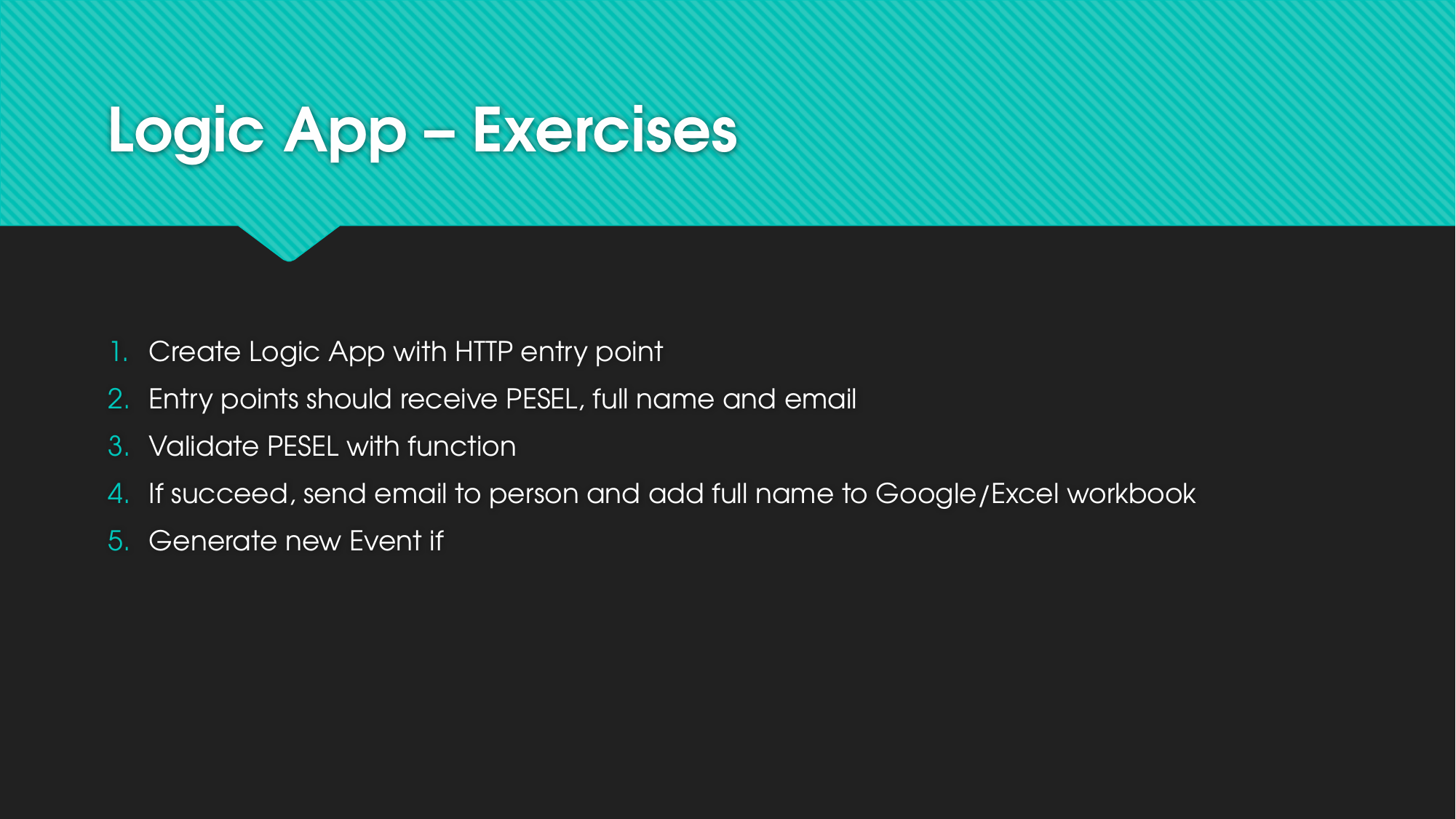

# Logic App – Exercises
Create Logic App with HTTP entry point
Entry points should receive PESEL, full name and email
Validate PESEL with function
If succeed, send email to person and add full name to Google/Excel workbook
Generate new Event if